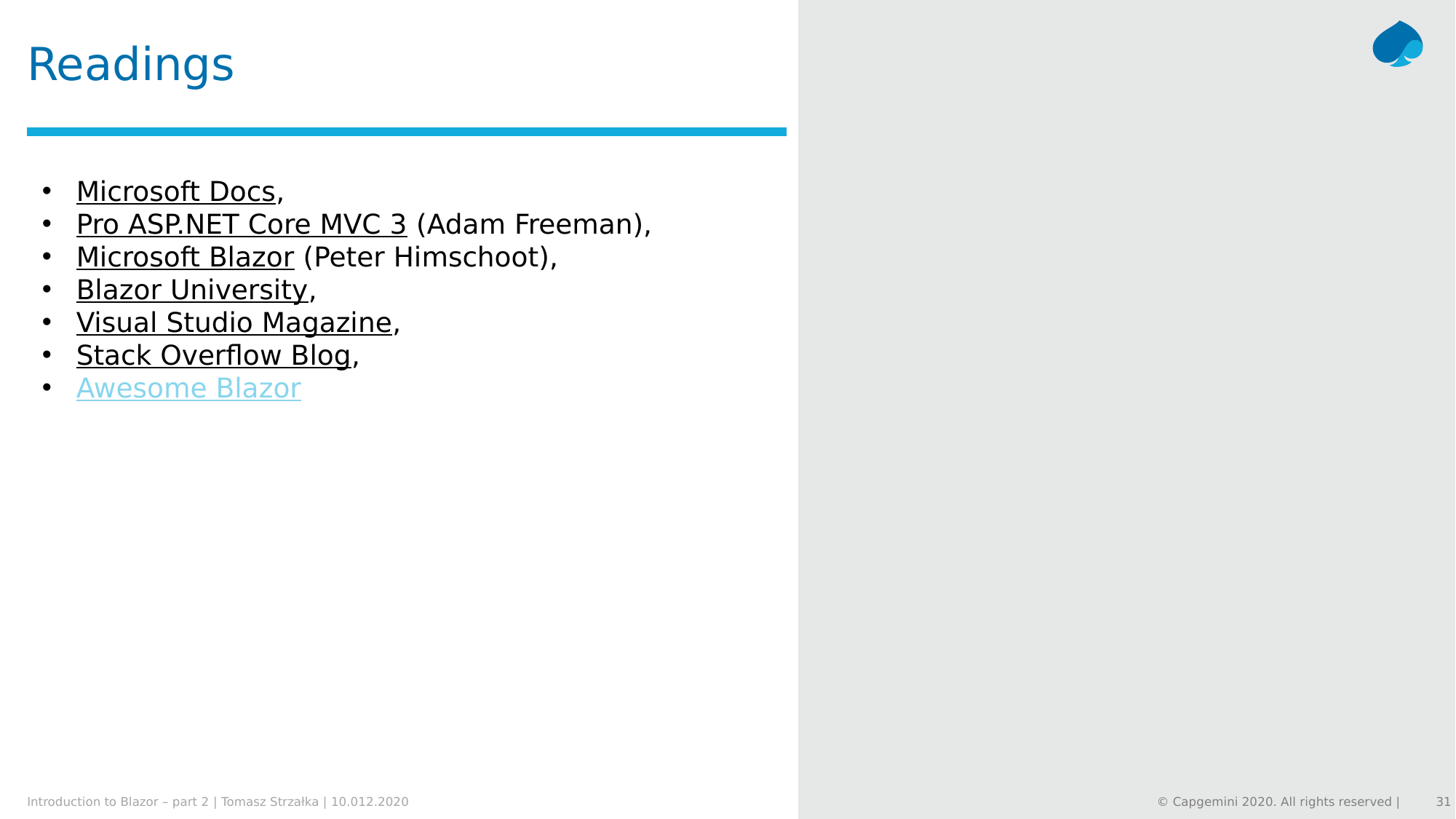

# Readings
Microsoft Docs,
Pro ASP.NET Core MVC 3 (Adam Freeman),
Microsoft Blazor (Peter Himschoot),
Blazor University,
Visual Studio Magazine,
Stack Overflow Blog,
Awesome Blazor